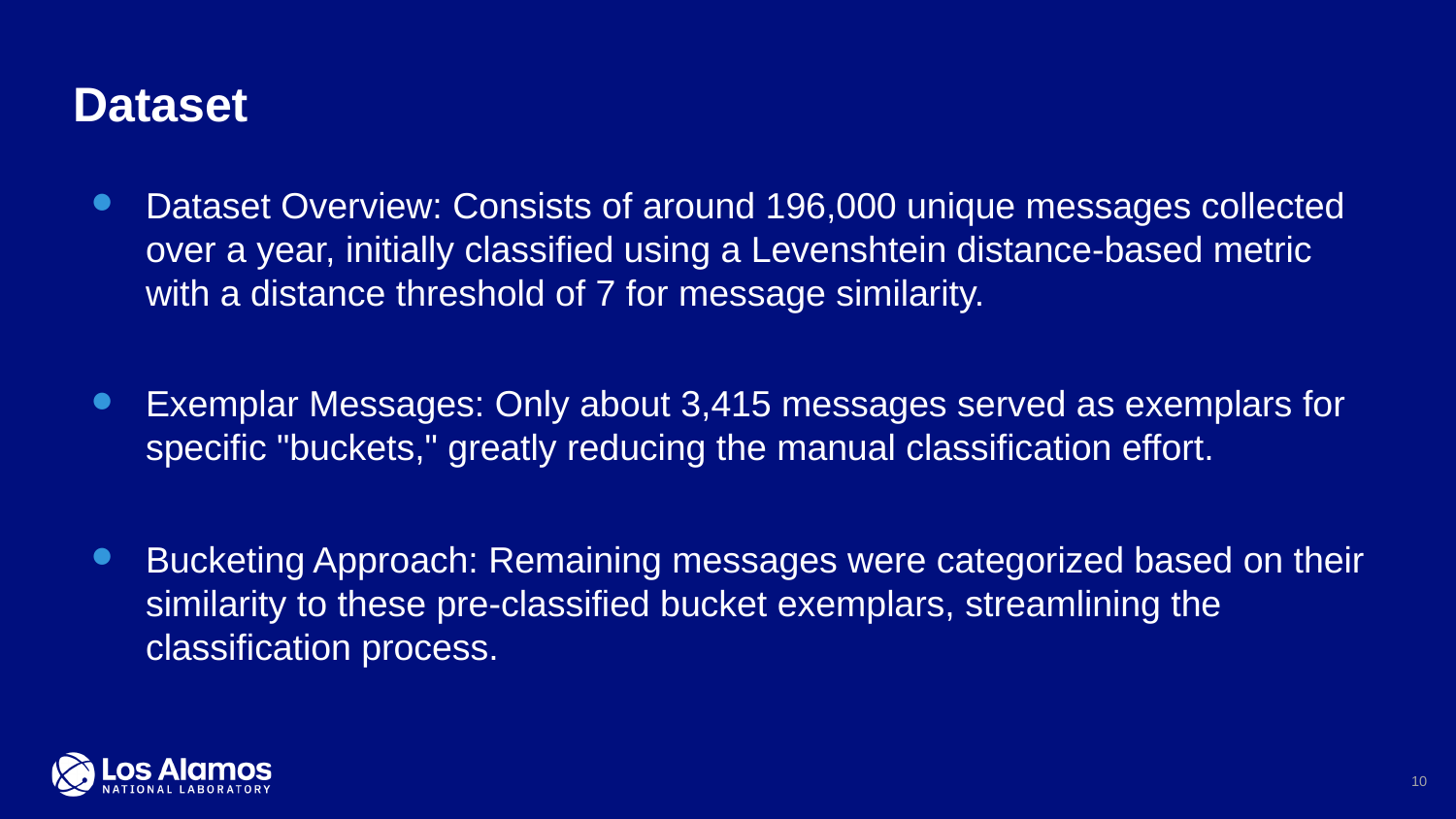

# Dataset
Dataset Overview: Consists of around 196,000 unique messages collected over a year, initially classified using a Levenshtein distance-based metric with a distance threshold of 7 for message similarity.

Exemplar Messages: Only about 3,415 messages served as exemplars for specific "buckets," greatly reducing the manual classification effort.

Bucketing Approach: Remaining messages were categorized based on their similarity to these pre-classified bucket exemplars, streamlining the classification process.